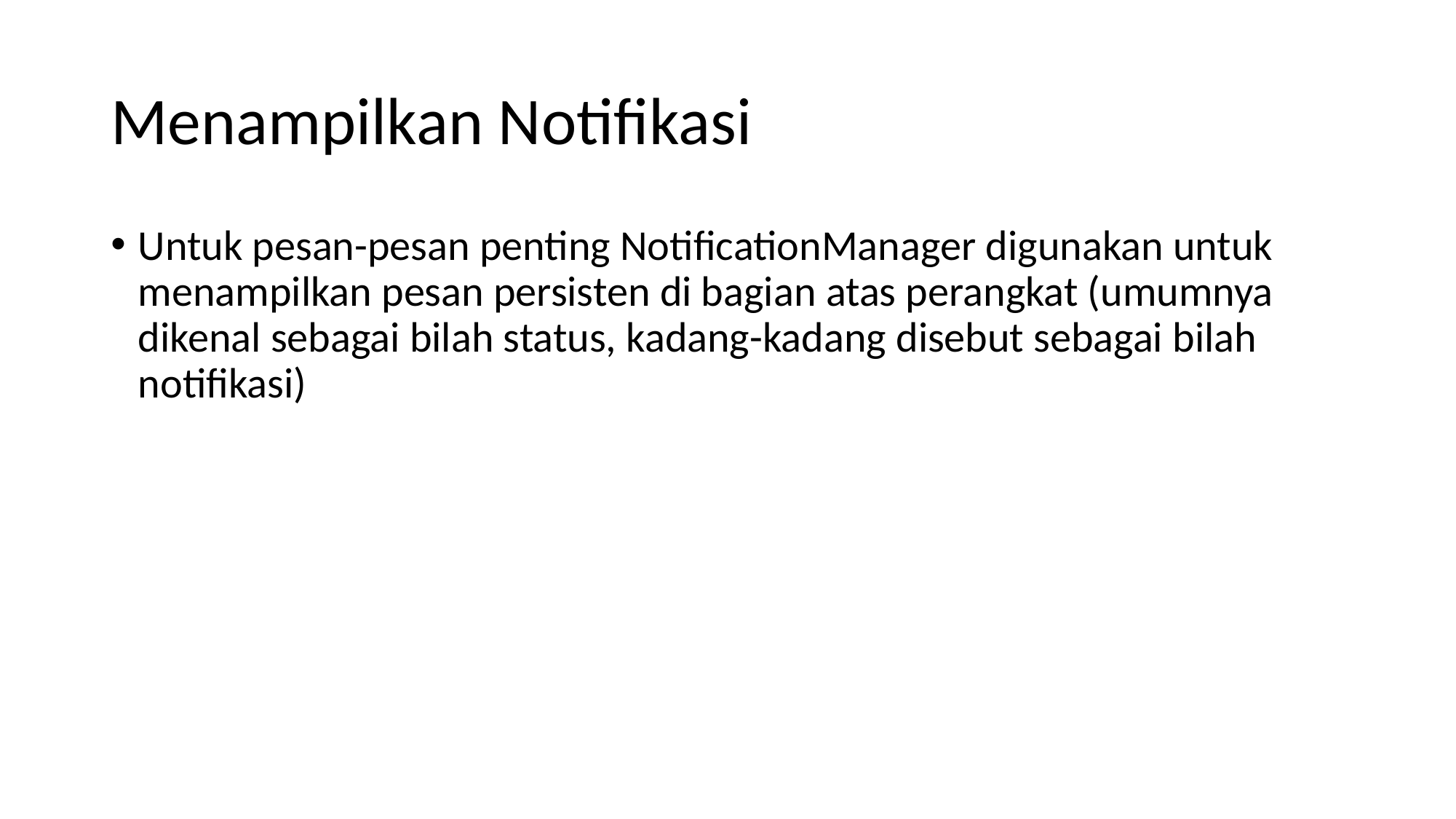

# Menampilkan Notifikasi
Untuk pesan-pesan penting NotificationManager digunakan untuk menampilkan pesan persisten di bagian atas perangkat (umumnya dikenal sebagai bilah status, kadang-kadang disebut sebagai bilah notifikasi)